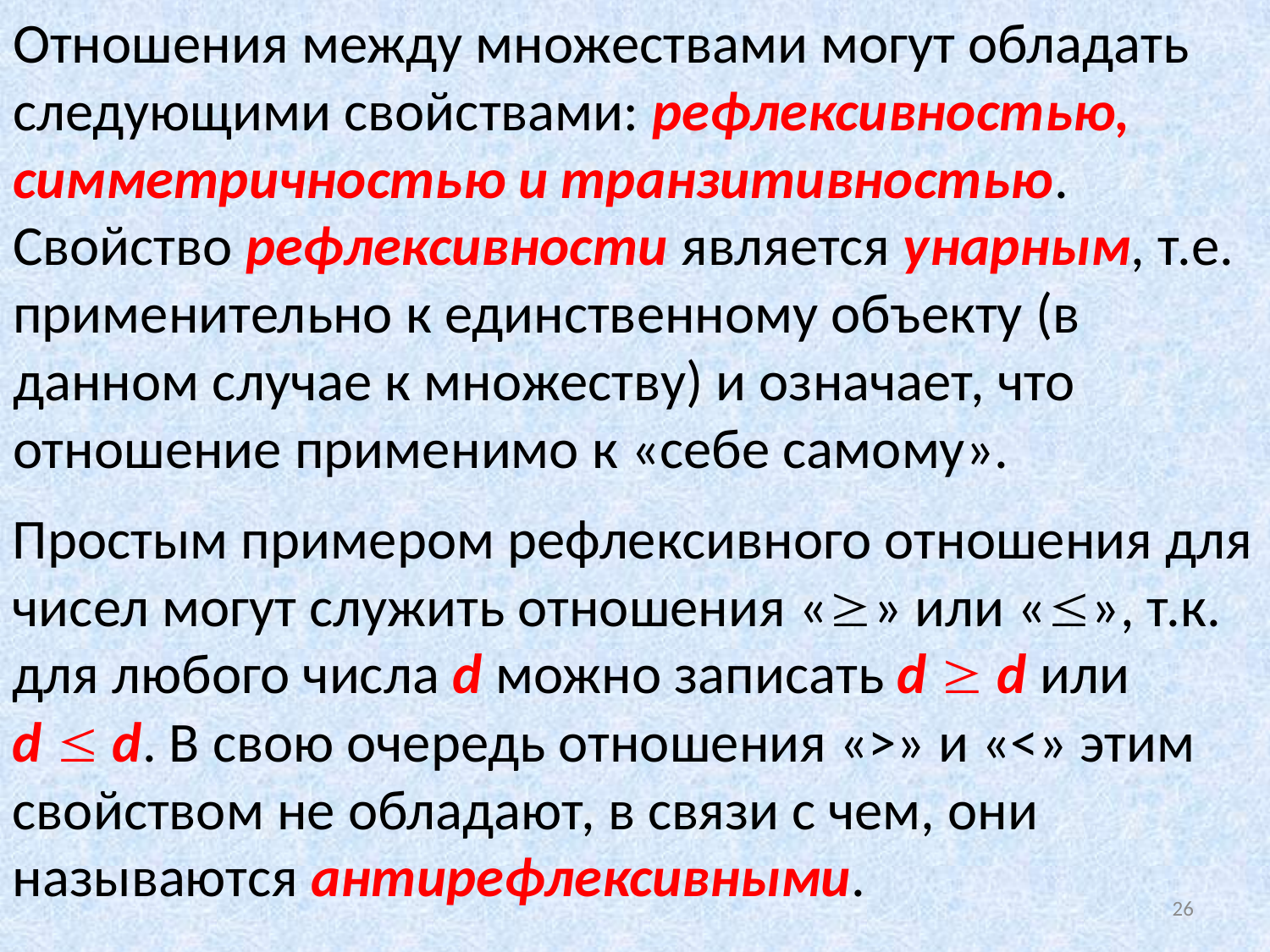

Отношения между множествами могут обладать следующими свойствами: рефлексивностью, симметричностью и транзитивностью.
Свойство рефлексивности является унарным, т.е. применительно к единственному объекту (в данном случае к множеству) и означает, что отношение применимо к «себе самому».
Простым примером рефлексивного отношения для чисел могут служить отношения «≥» или «≤», т.к. для любого числа d можно записать d ≥ d или
d ≤ d. В свою очередь отношения «>» и «<» этим свойством не обладают, в связи с чем, они называются антирефлексивными.

26